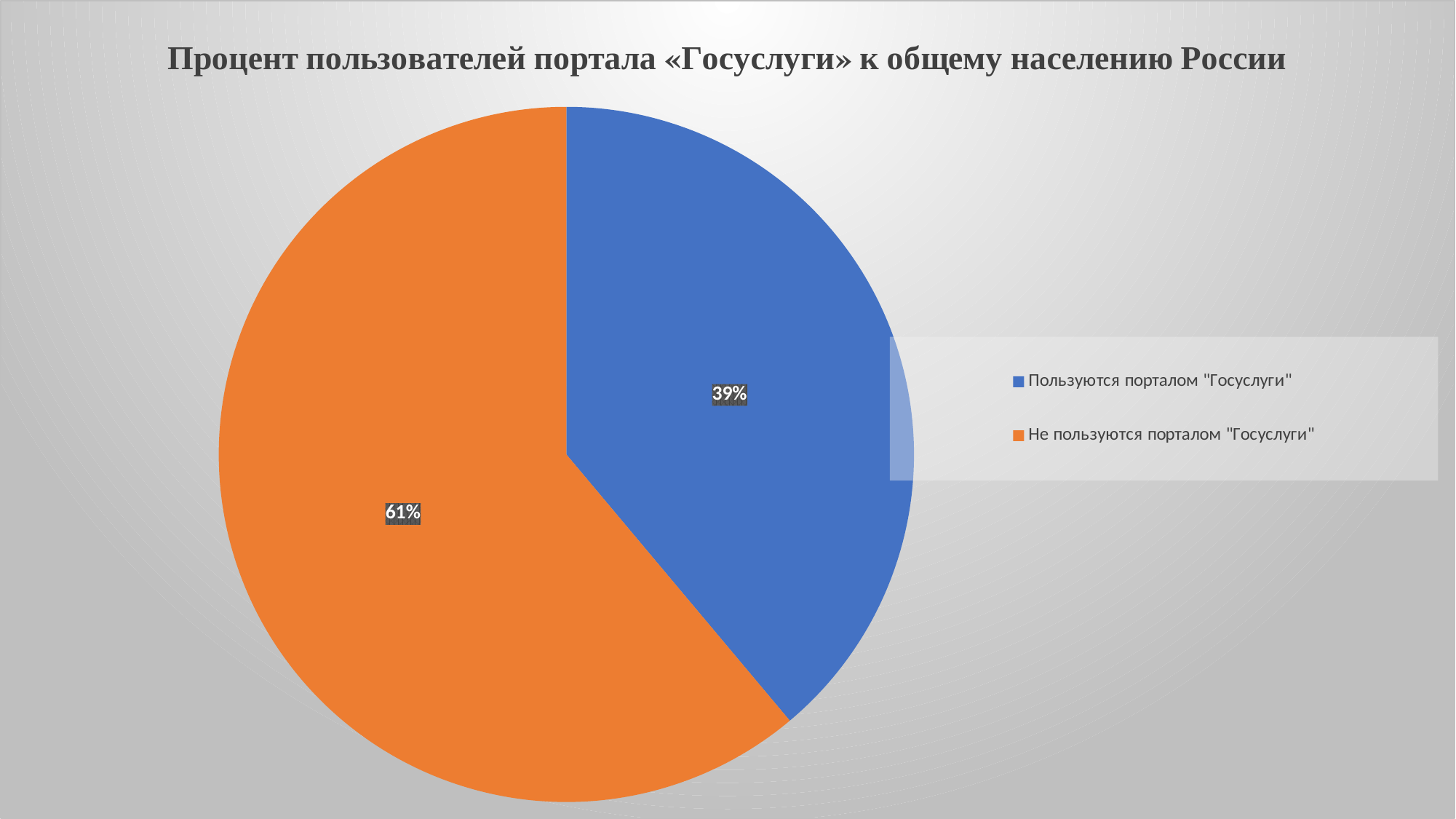

### Chart: Процент пользователей портала «Госуслуги» к общему населению России

| Category | Продажи |
|---|---|
| Пользуются порталом "Госуслуги" | 56.0 |
| Не пользуются порталом "Госуслуги" | 88.0 |